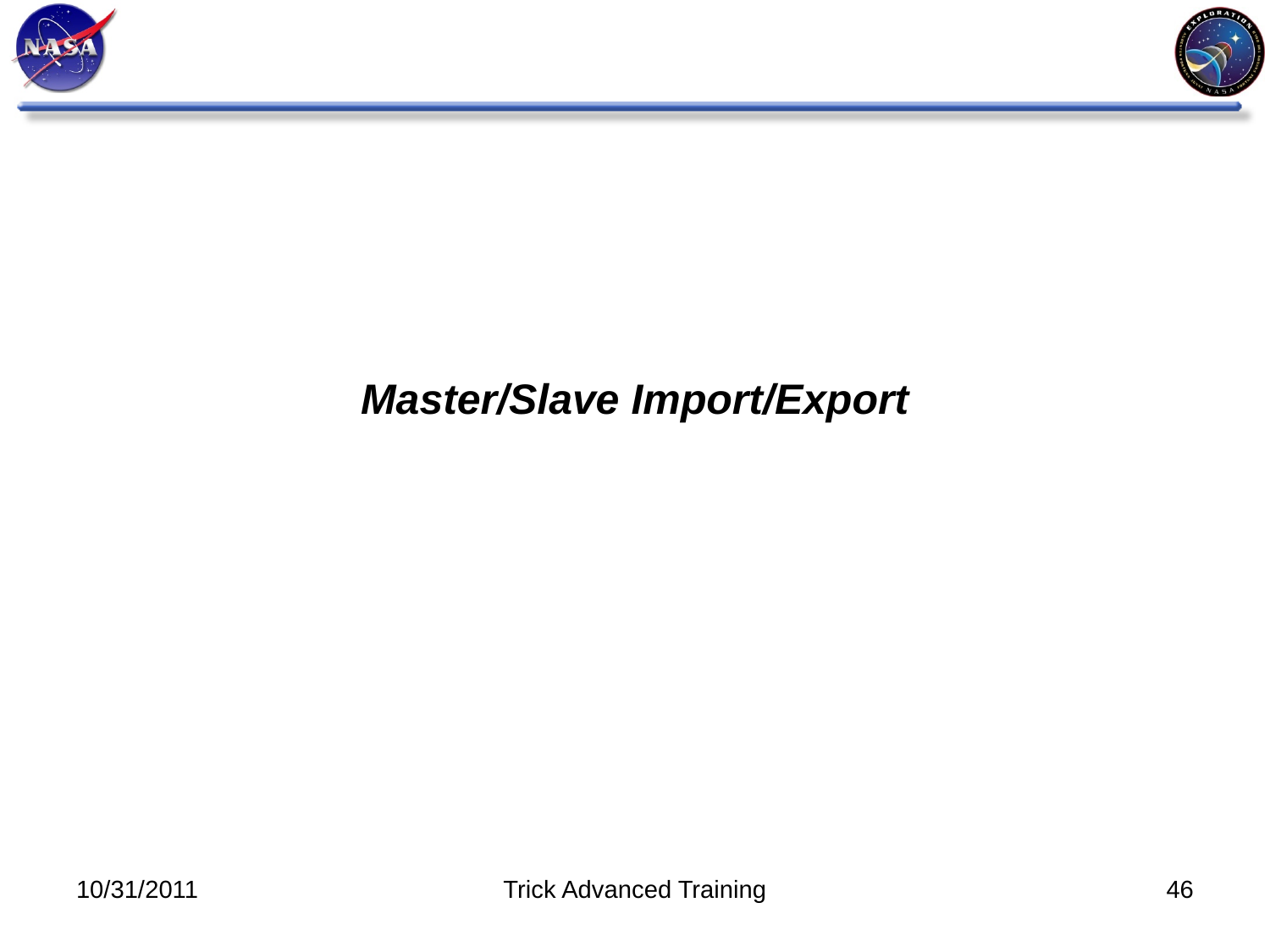

# Master/Slave Import/Export
10/31/2011
Trick Advanced Training
46